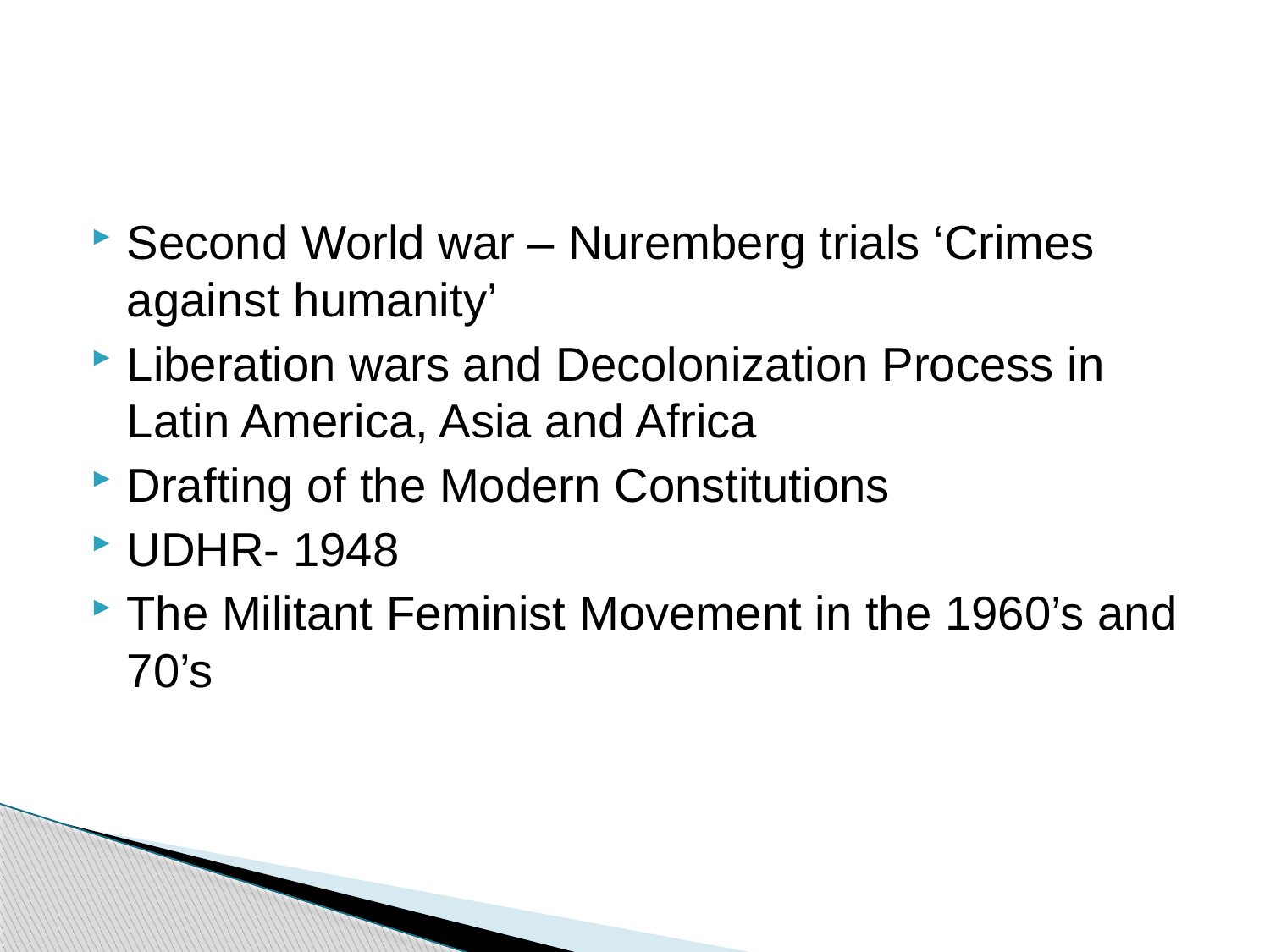

#
Second World war – Nuremberg trials ‘Crimes against humanity’
Liberation wars and Decolonization Process in Latin America, Asia and Africa
Drafting of the Modern Constitutions
UDHR- 1948
The Militant Feminist Movement in the 1960’s and 70’s